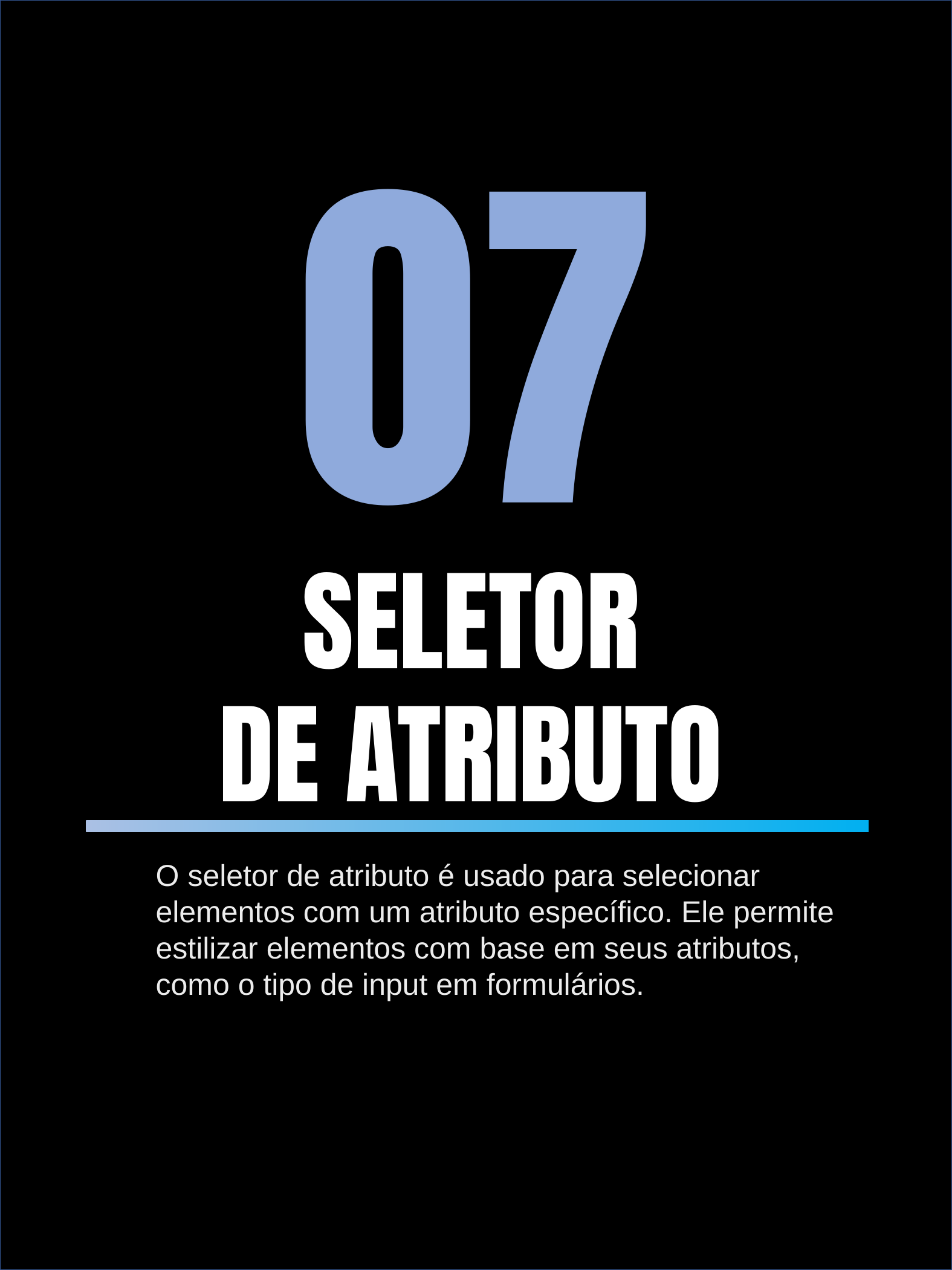

07
SELETOR
DE ATRIBUTO

O seletor de atributo é usado para selecionar elementos com um atributo específico. Ele permite estilizar elementos com base em seus atributos, como o tipo de input em formulários.
DOMINE OS SELETORES - NICOLAS MELLO
15